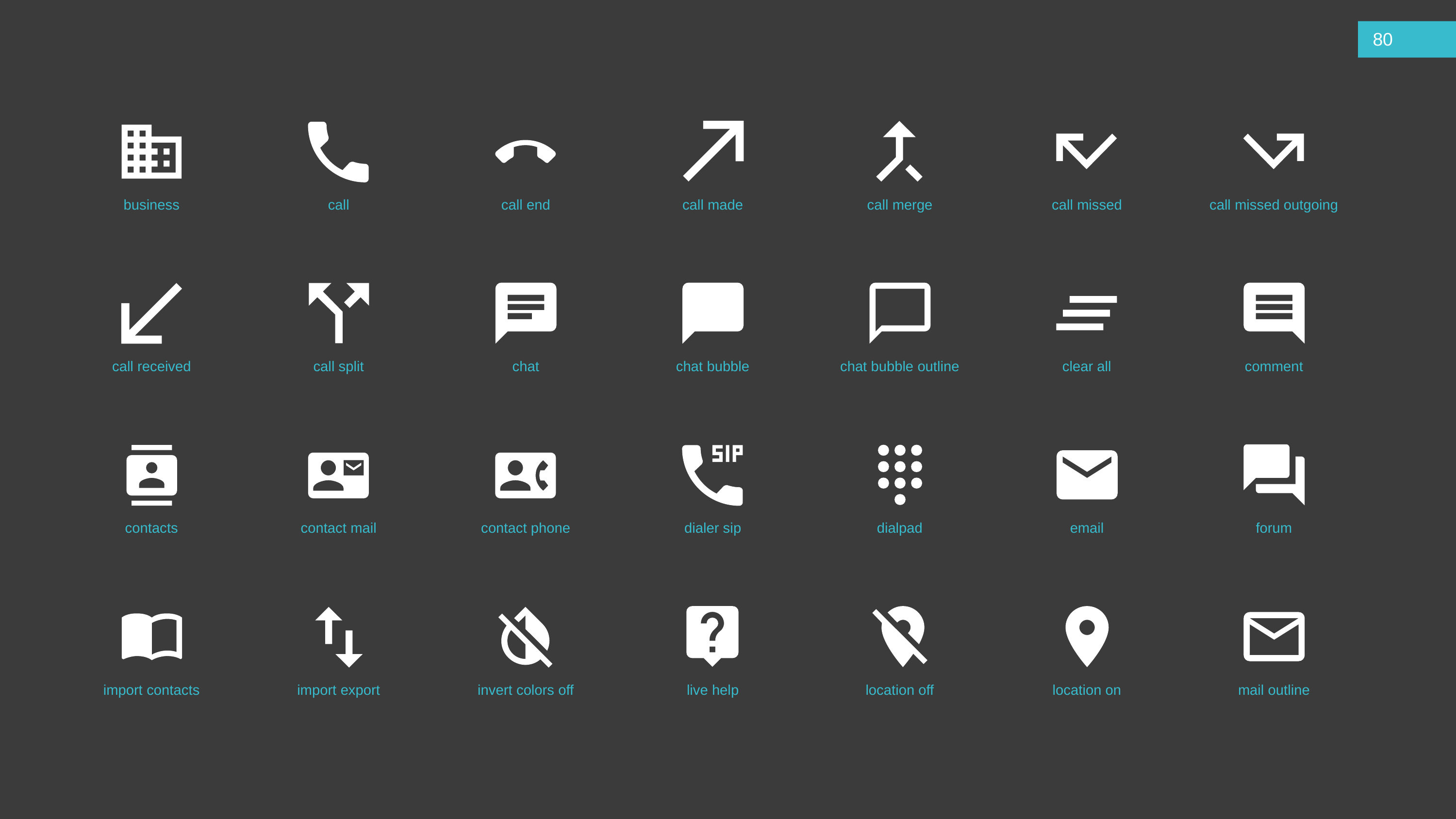

80

business
call
call made
call merge
call missed
call missed outgoing
call end

call received
call split
chat
chat bubble
chat bubble outline
comment
clear all

contacts
dialer sip
dialpad
forum
contact mail
contact phone
email

import contacts
import export
invert colors off
live help
location off
location on
mail outline